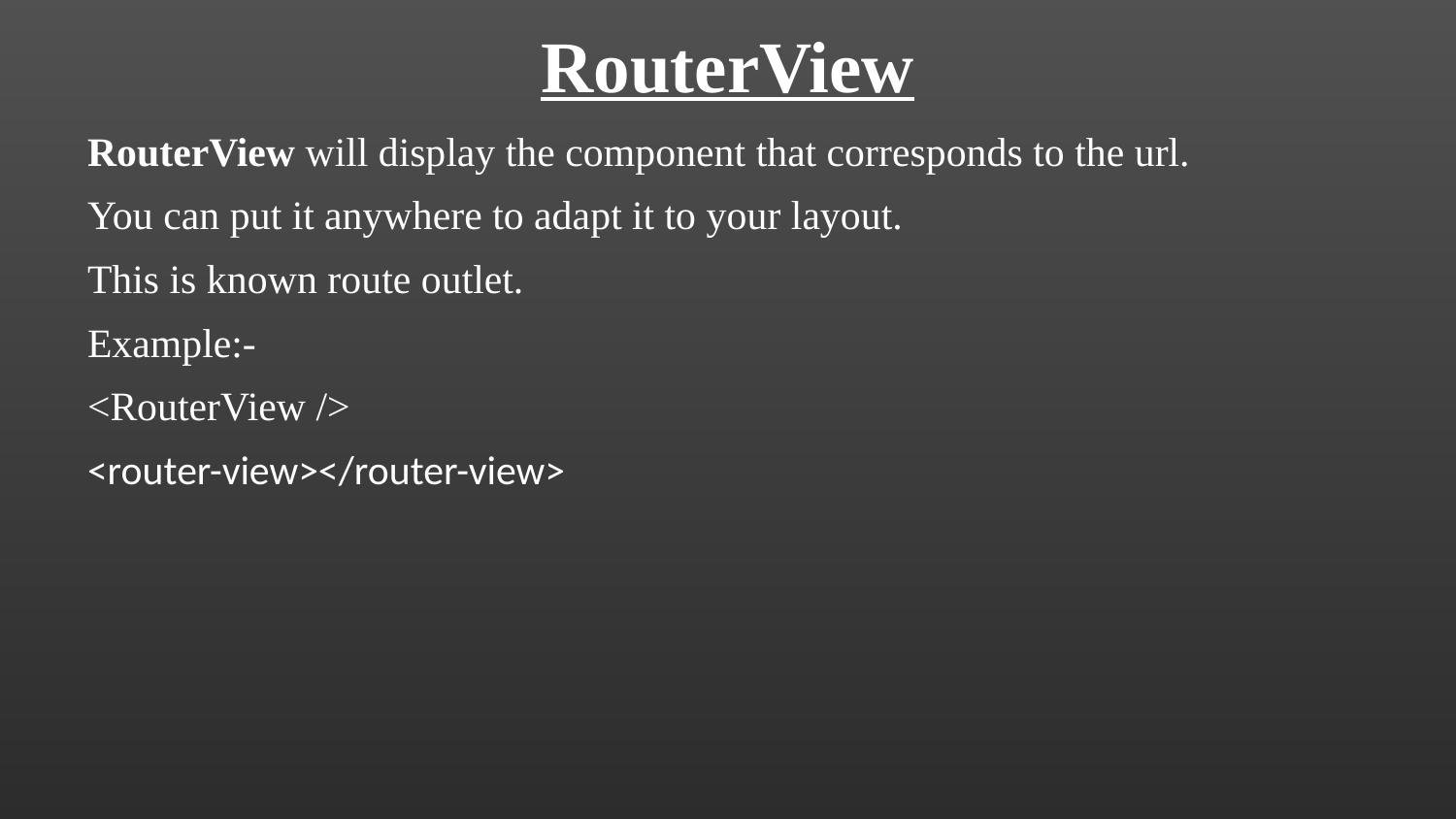

RouterView
RouterView will display the component that corresponds to the url.
You can put it anywhere to adapt it to your layout.
This is known route outlet.
Example:-
<RouterView />
<router-view></router-view>